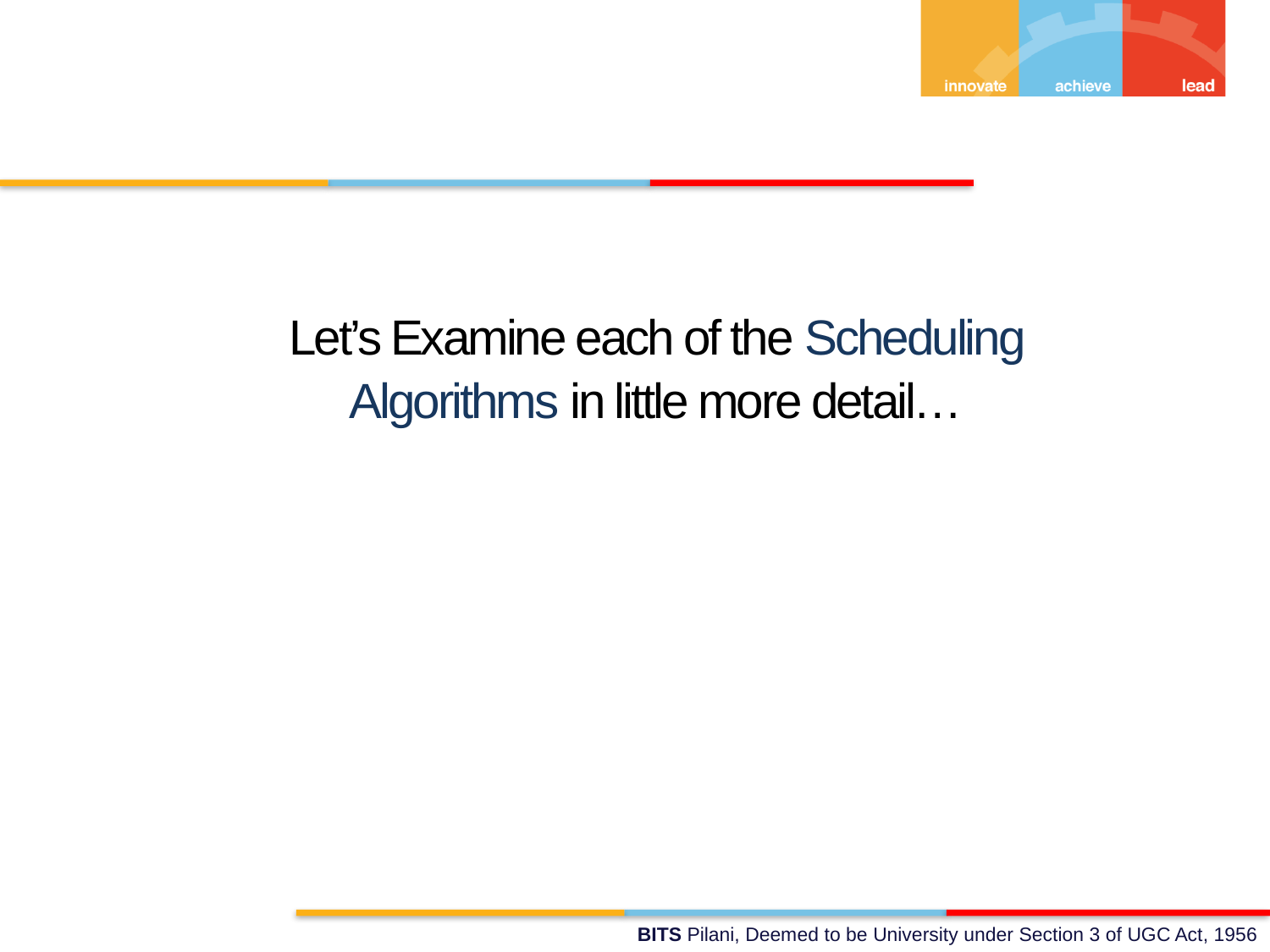

Let’s Examine each of the Scheduling Algorithms in little more detail…